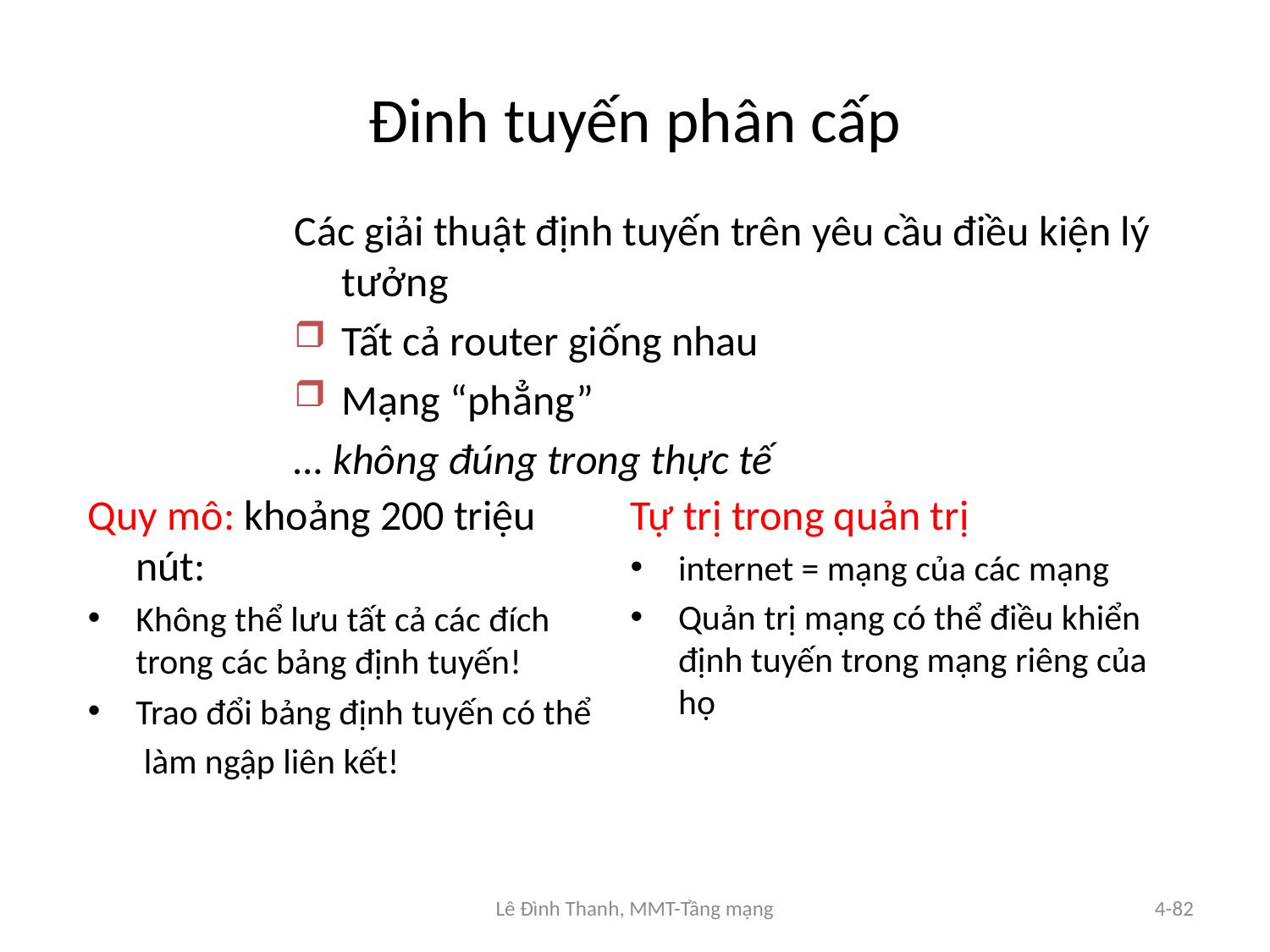

# Đinh tuyến phân cấp
Các giải thuật định tuyến trên yêu cầu điều kiện lý tưởng
Tất cả router giống nhau
Mạng “phẳng”
… không đúng trong thực tế
Quy mô: khoảng 200 triệu nút:
Không thể lưu tất cả các đích trong các bảng định tuyến!
Trao đổi bảng định tuyến có thể  làm ngập liên kết!

Tự trị trong quản trị
internet = mạng của các mạng
Quản trị mạng có thể điều khiển định tuyến trong mạng riêng của họ
Lê Đình Thanh, MMT-Tầng mạng
4-82